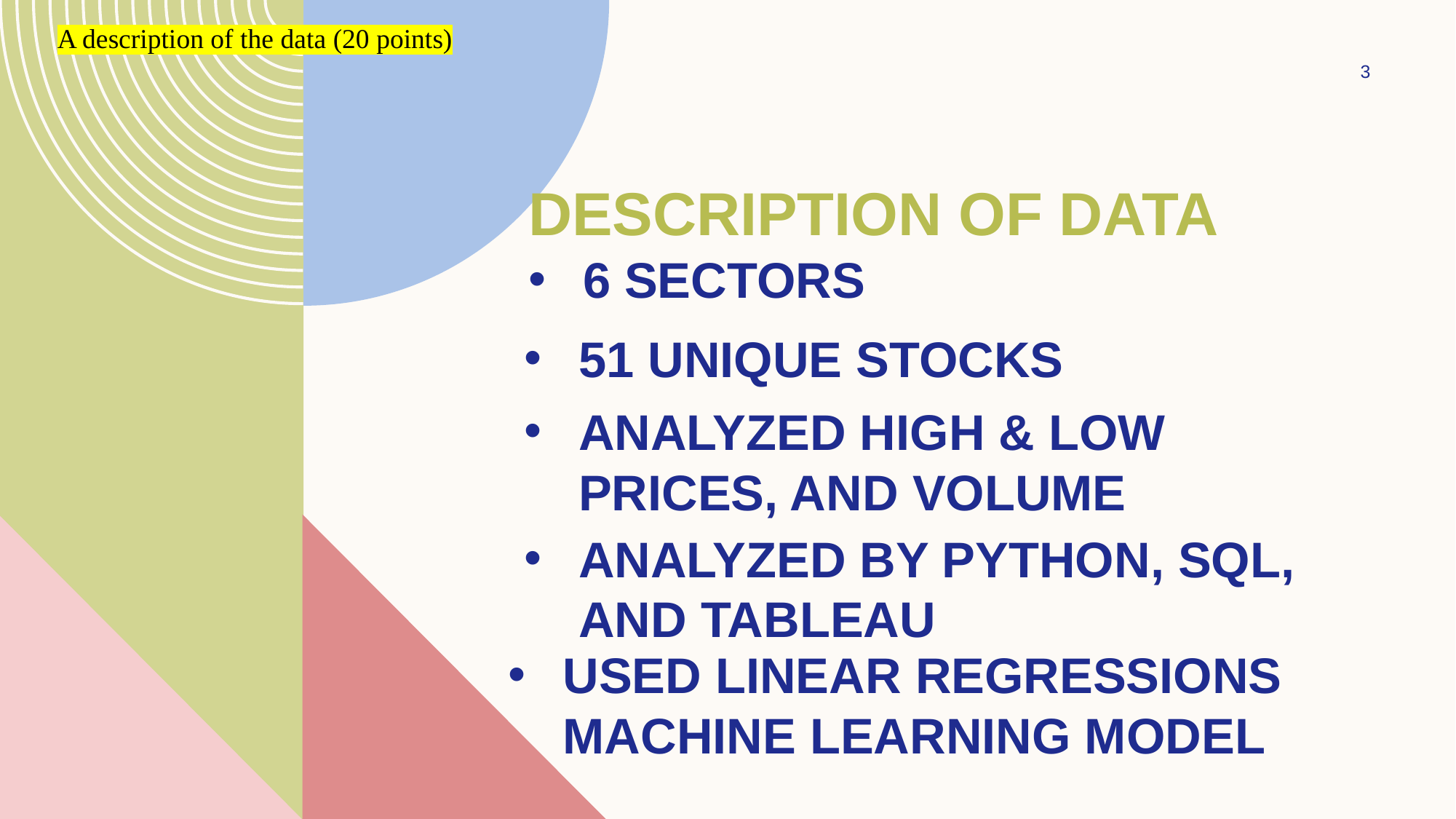

A description of the data (20 points)

3
Description of data
# 6 sectors
51 unique stocks
Analyzed high & low prices, and volume
Analyzed by python, sql, and tableau
Used linear regressions machine learning model